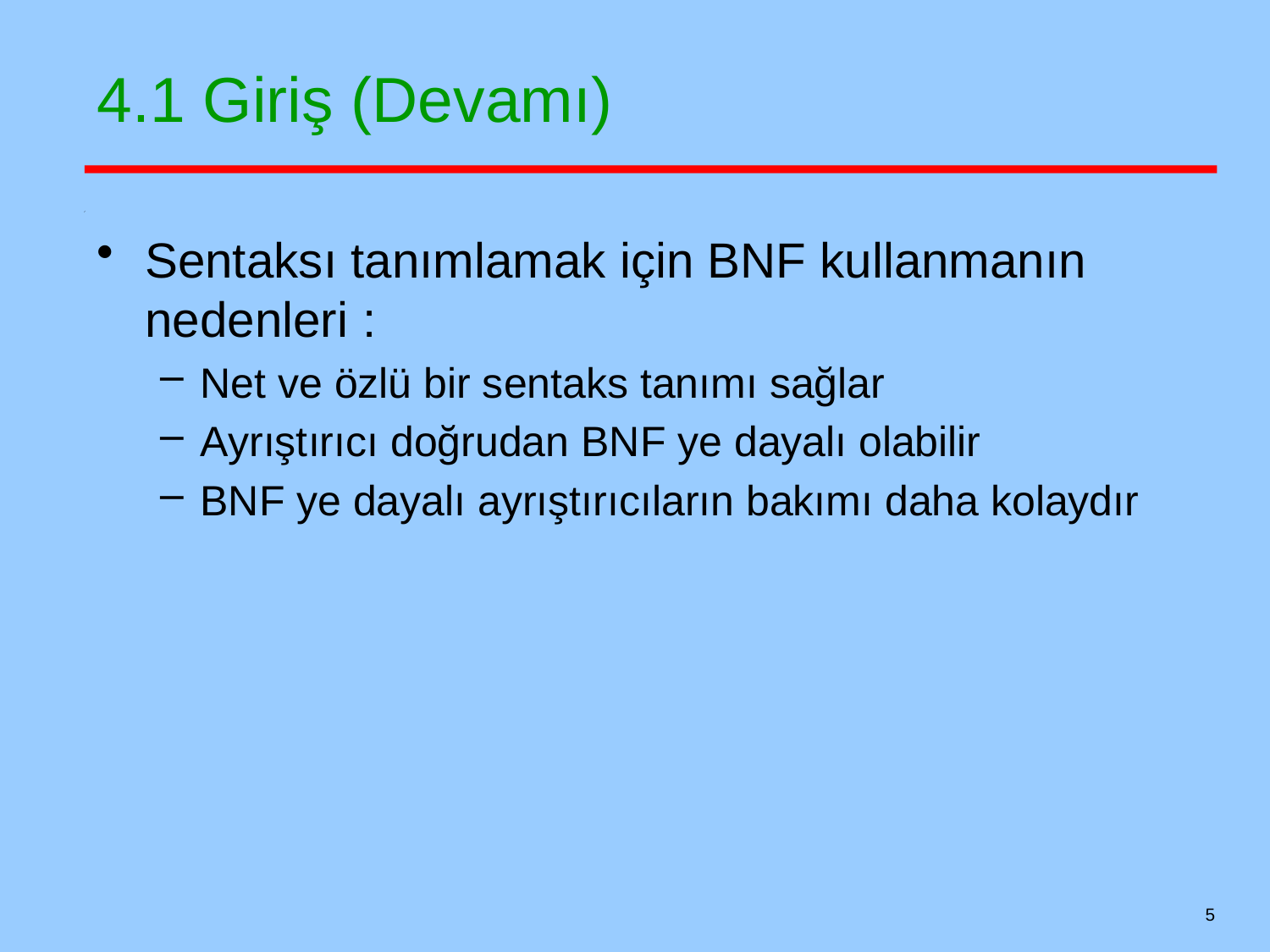

# 4.1 Giriş (Devamı)
Sentaksı tanımlamak için BNF kullanmanın nedenleri :
Net ve özlü bir sentaks tanımı sağlar
Ayrıştırıcı doğrudan BNF ye dayalı olabilir
BNF ye dayalı ayrıştırıcıların bakımı daha kolaydır
5